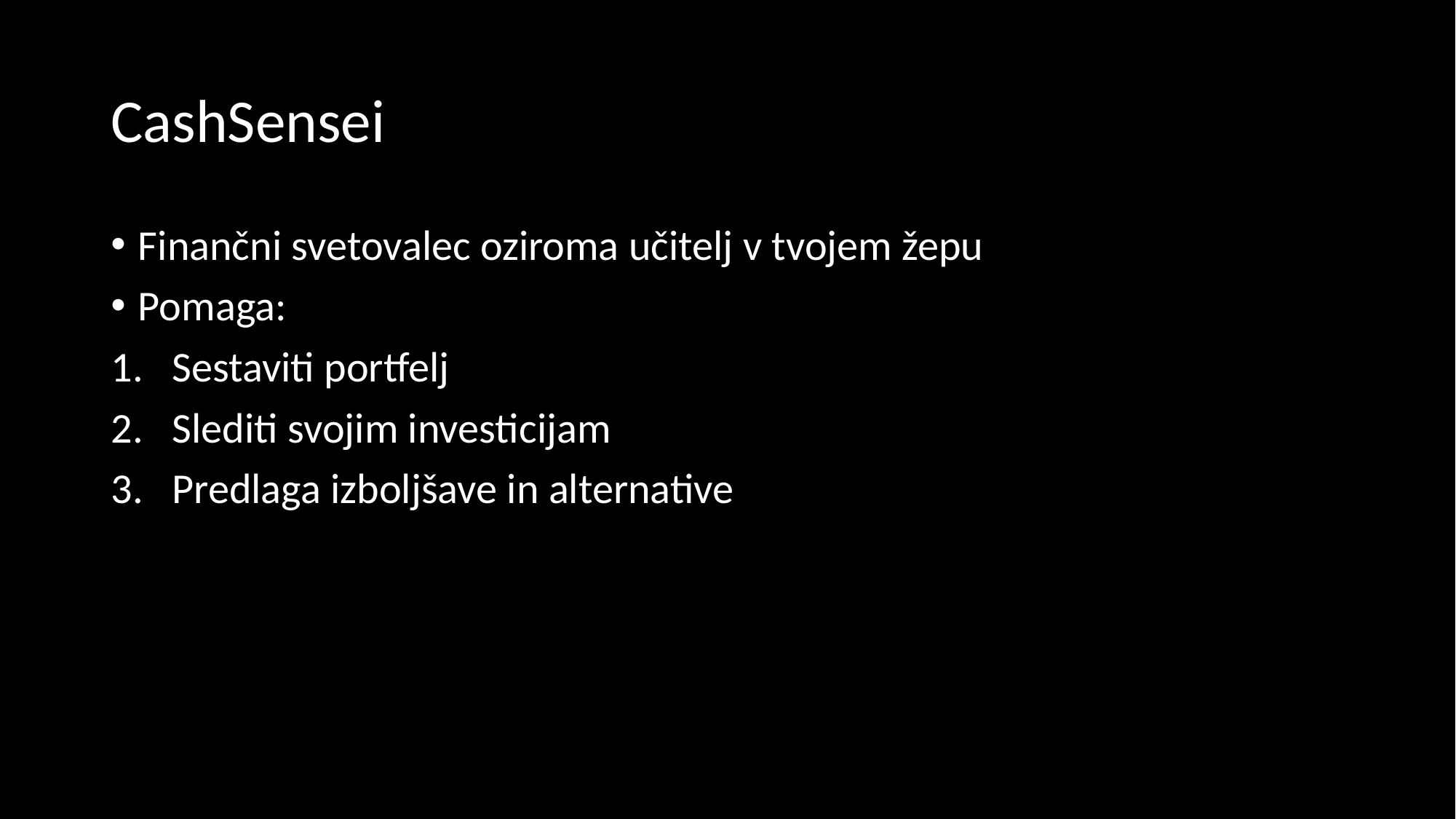

# CashSensei
Finančni svetovalec oziroma učitelj v tvojem žepu
Pomaga:
Sestaviti portfelj
Slediti svojim investicijam
Predlaga izboljšave in alternative